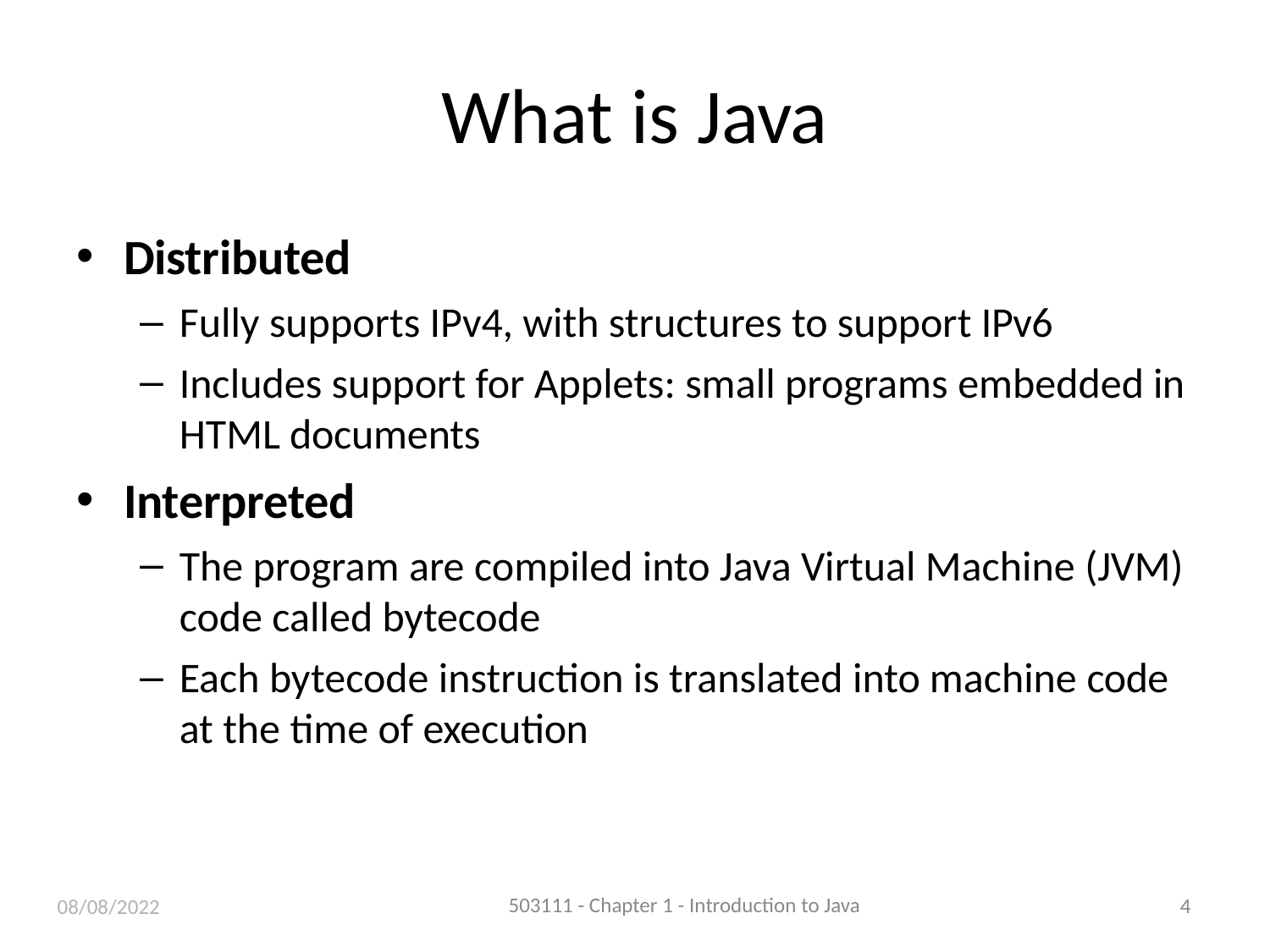

# What is Java
Distributed
Fully supports IPv4, with structures to support IPv6
Includes support for Applets: small programs embedded in HTML documents
Interpreted
The program are compiled into Java Virtual Machine (JVM) code called bytecode
Each bytecode instruction is translated into machine code at the time of execution
08/08/2022
503111 - Chapter 1 - Introduction to Java
4